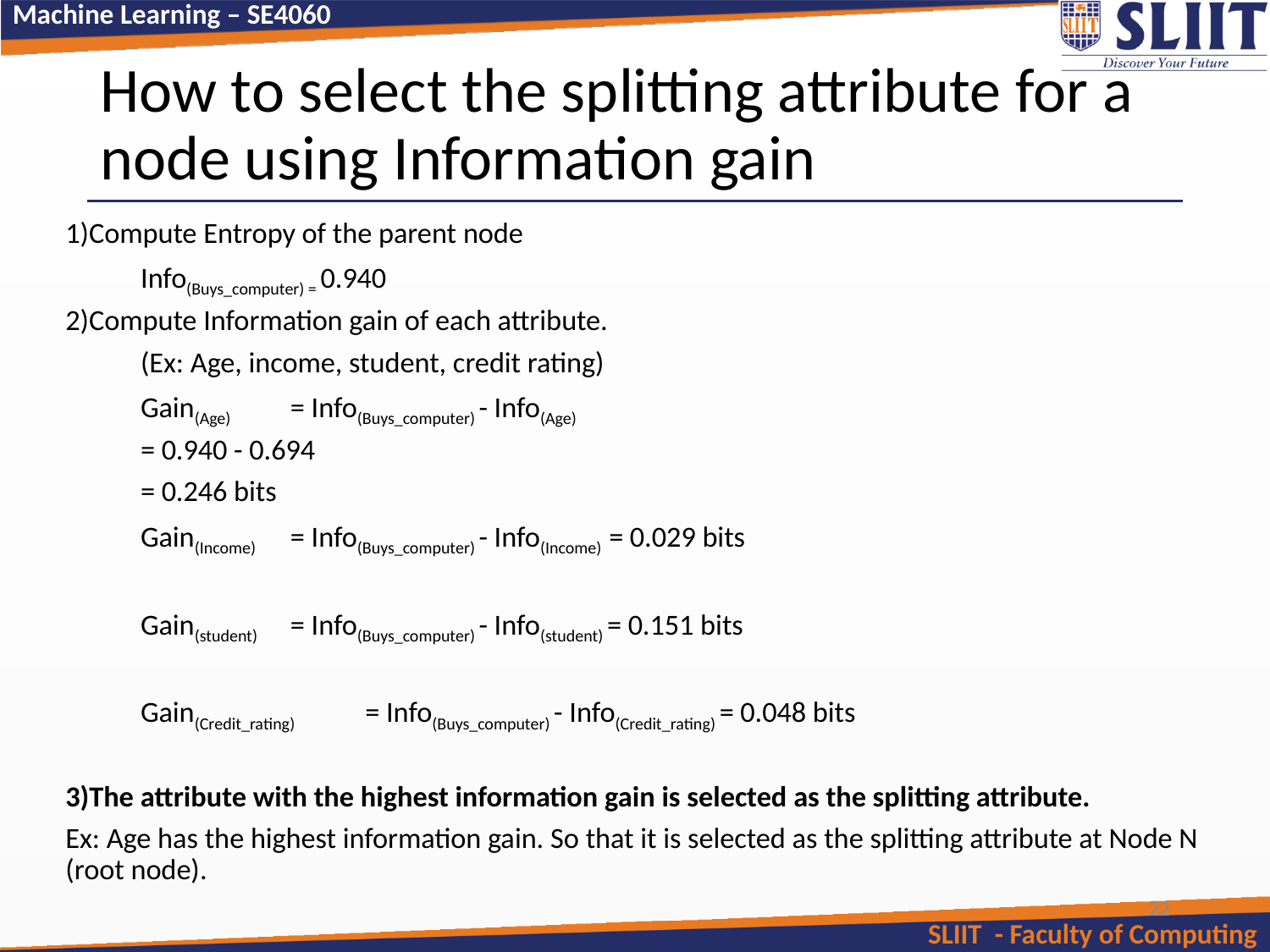

# How to select the splitting attribute for a node using Information gain
1)Compute Entropy of the parent node
		Info(Buys_computer) = 0.940
2)Compute Information gain of each attribute.
	(Ex: Age, income, student, credit rating)
	Gain(Age) 	= Info(Buys_computer) - Info(Age)
			= 0.940 - 0.694
			= 0.246 bits
	Gain(Income) 	= Info(Buys_computer) - Info(Income)  = 0.029 bits

	Gain(student) 	= Info(Buys_computer) - Info(student) = 0.151 bits

	Gain(Credit_rating) 	= Info(Buys_computer) - Info(Credit_rating) = 0.048 bits

3)The attribute with the highest information gain is selected as the splitting attribute.
Ex: Age has the highest information gain. So that it is selected as the splitting attribute at Node N (root node).

22